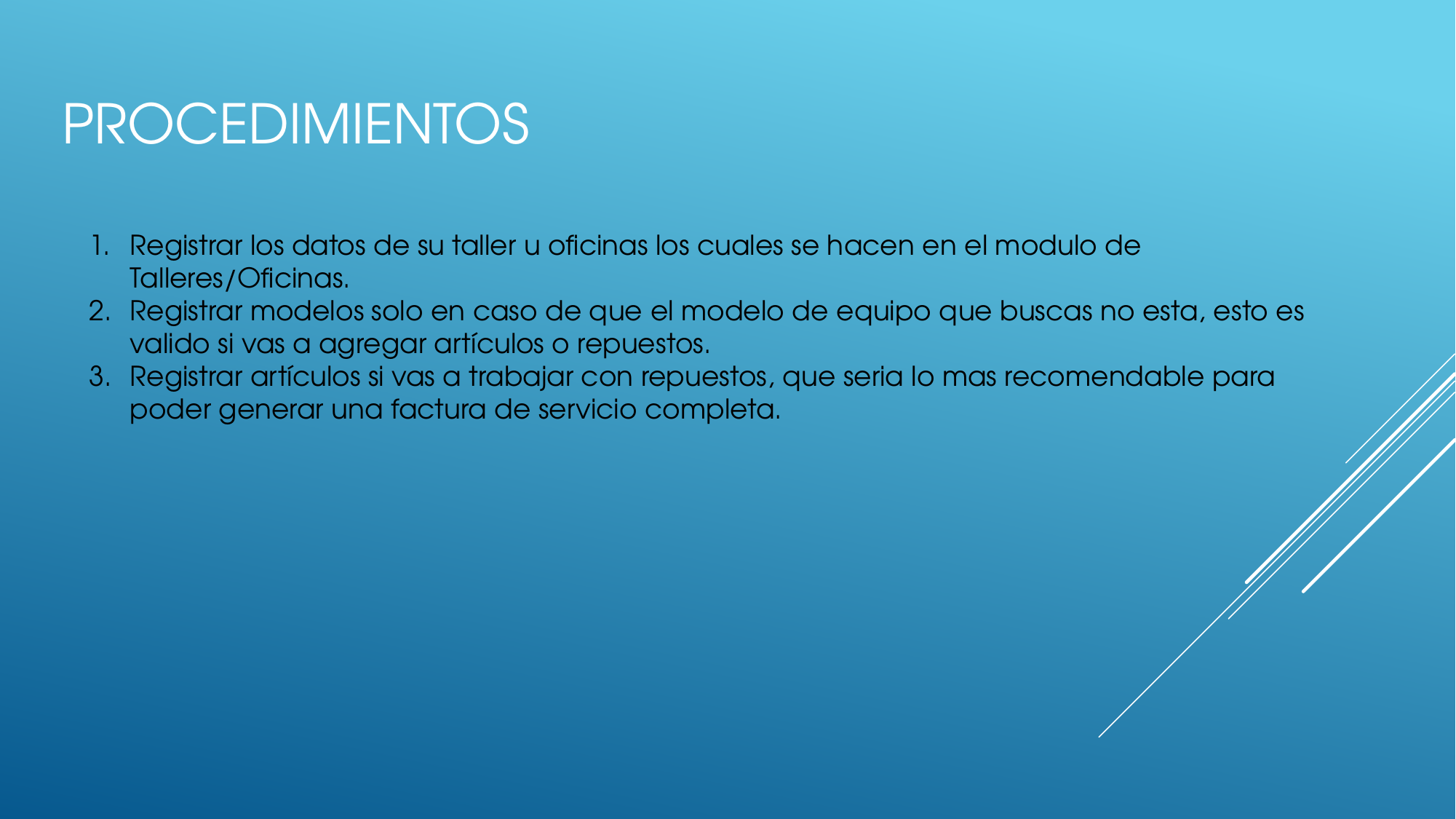

# procedimientos
Registrar los datos de su taller u oficinas los cuales se hacen en el modulo de Talleres/Oficinas.
Registrar modelos solo en caso de que el modelo de equipo que buscas no esta, esto es valido si vas a agregar artículos o repuestos.
Registrar artículos si vas a trabajar con repuestos, que seria lo mas recomendable para poder generar una factura de servicio completa.